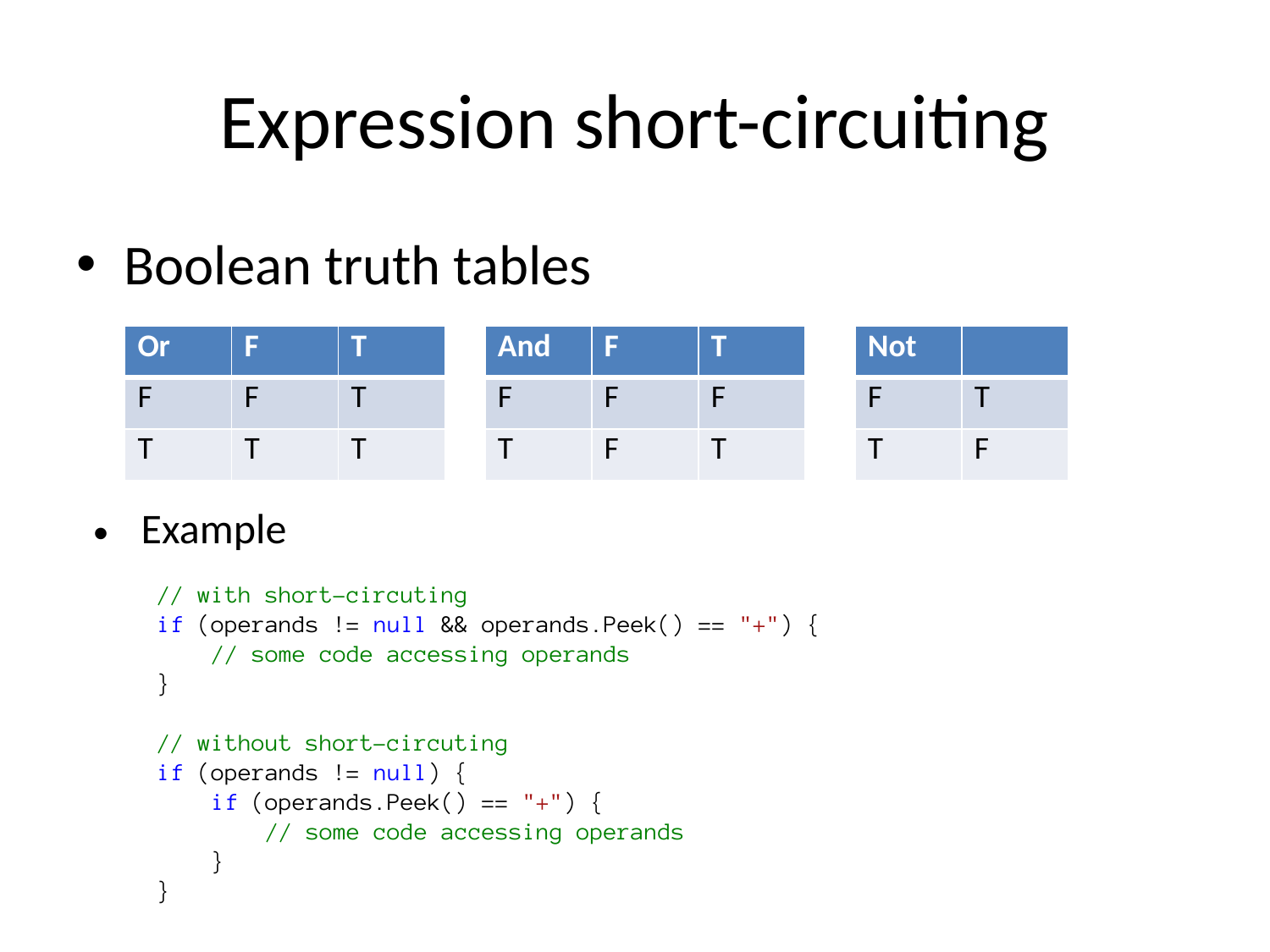

# Expression short-circuiting
Boolean truth tables
| Or | F | T |
| --- | --- | --- |
| F | F | T |
| T | T | T |
| And | F | T |
| --- | --- | --- |
| F | F | F |
| T | F | T |
| Not |  |
| --- | --- |
| F | T |
| T | F |
Example
// with short-circuting
if (operands != null && operands.Peek() == "+") {
    // some code accessing operands
}

// without short-circuting
if (operands != null) {
    if (operands.Peek() == "+") {
        // some code accessing operands
    }
}